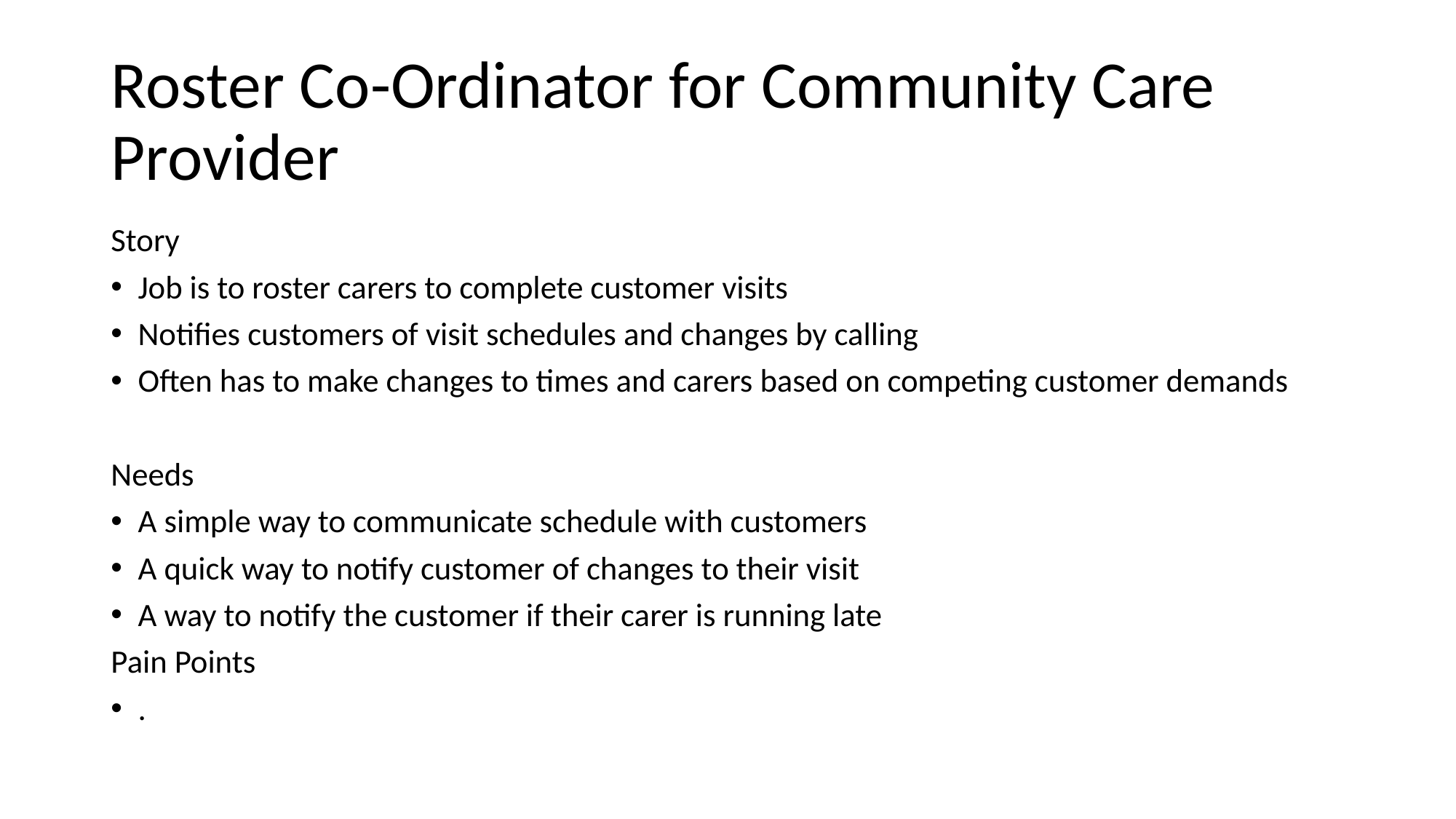

# Roster Co-Ordinator for Community Care Provider
Story
Job is to roster carers to complete customer visits
Notifies customers of visit schedules and changes by calling
Often has to make changes to times and carers based on competing customer demands

Needs
A simple way to communicate schedule with customers
A quick way to notify customer of changes to their visit
A way to notify the customer if their carer is running late
Pain Points
.